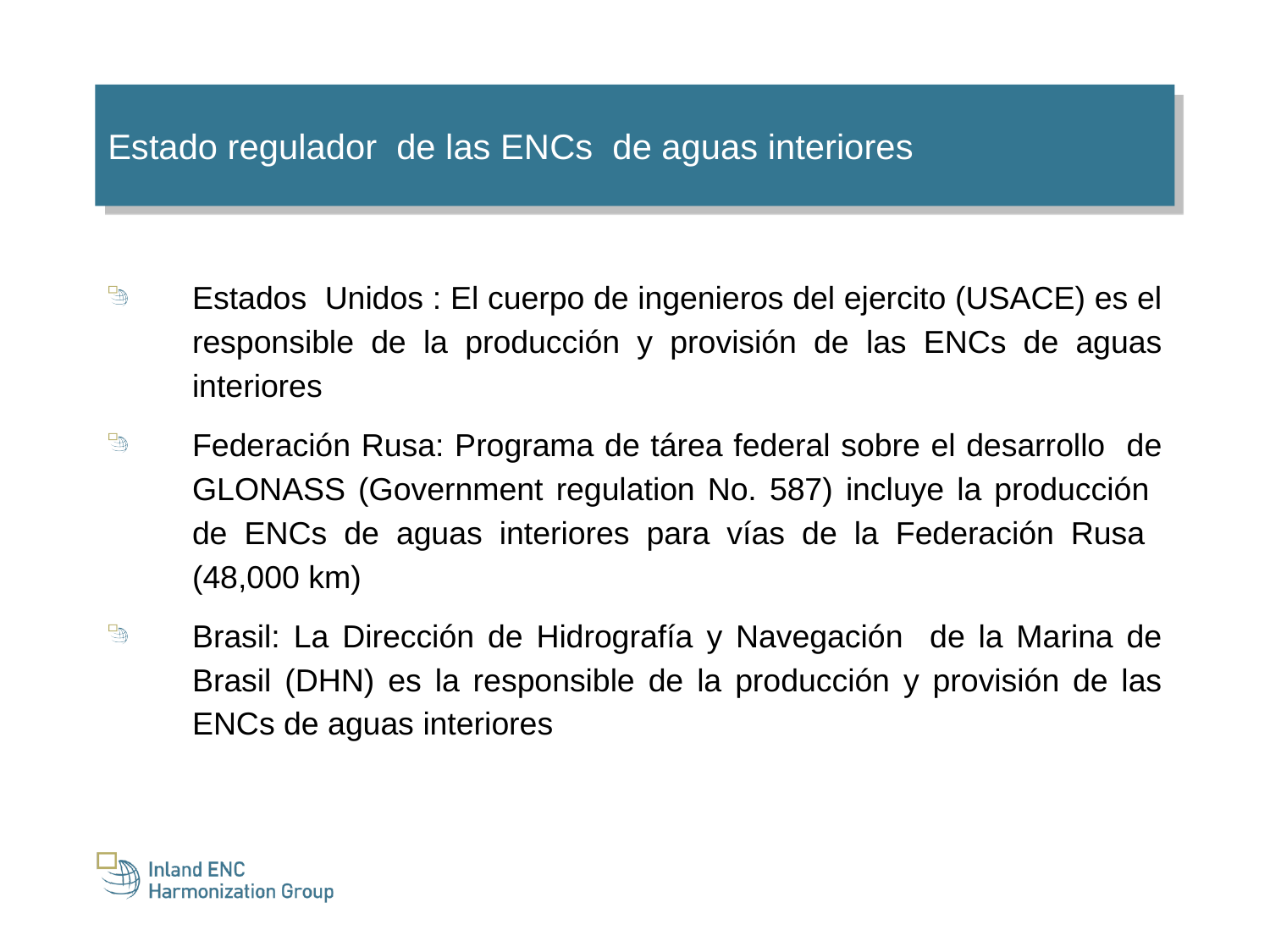

Estado regulador  de las ENCs  de aguas interiores
Estados  Unidos : El cuerpo de ingenieros del ejercito (USACE) es el responsible de la producción y provisión de las ENCs de aguas interiores
Federación Rusa: Programa de tárea federal sobre el desarrollo  de GLONASS (Government regulation No. 587) incluye la producción  de ENCs de aguas interiores para vías de la Federación Rusa  (48,000 km)
Brasil: La Dirección de Hidrografía y Navegación  de la Marina de Brasil (DHN) es la responsible de la producción y provisión de las ENCs de aguas interiores